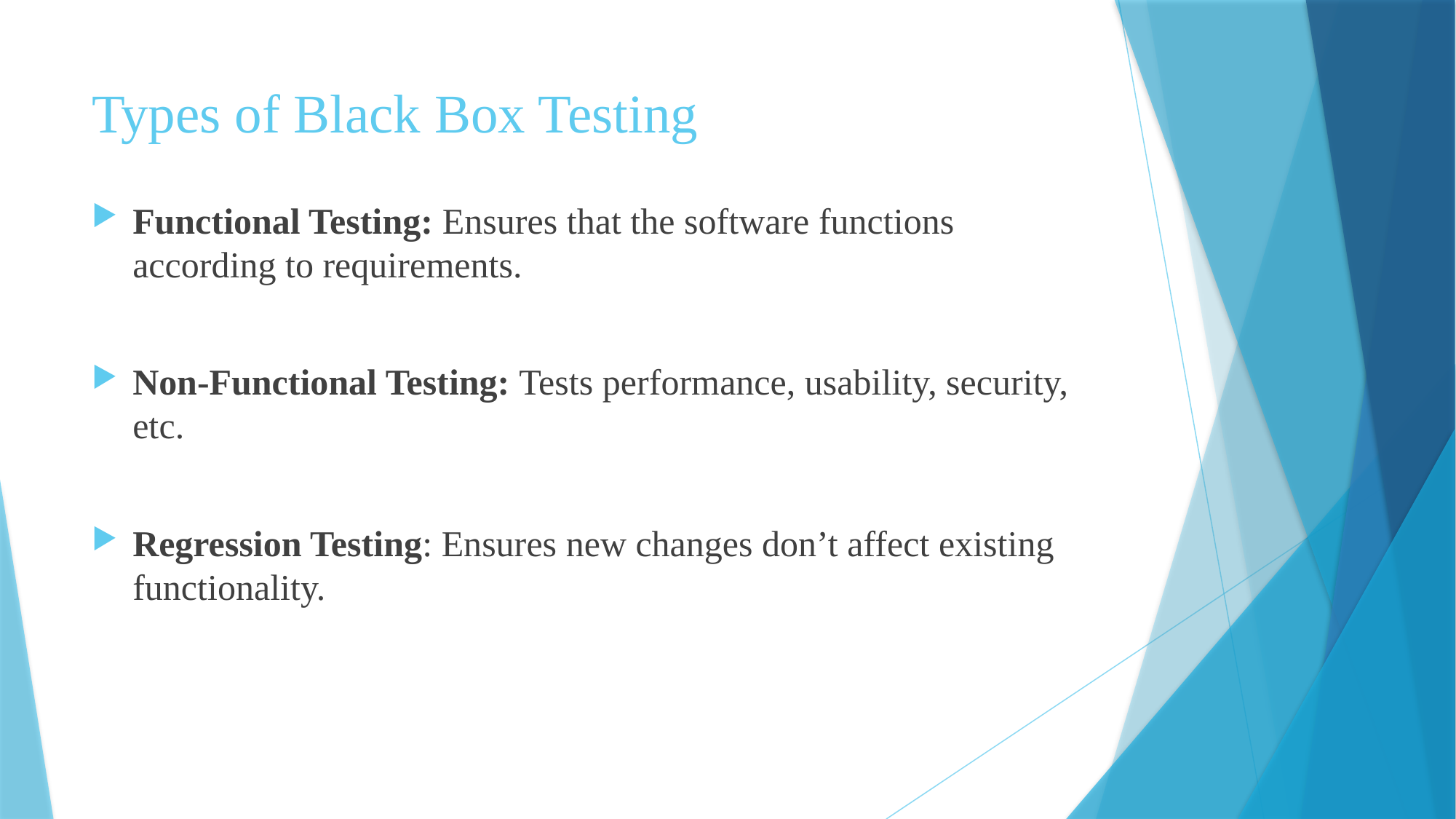

# Types of Black Box Testing
Functional Testing: Ensures that the software functions according to requirements.

Non-Functional Testing: Tests performance, usability, security, etc.

Regression Testing: Ensures new changes don’t affect existing functionality.